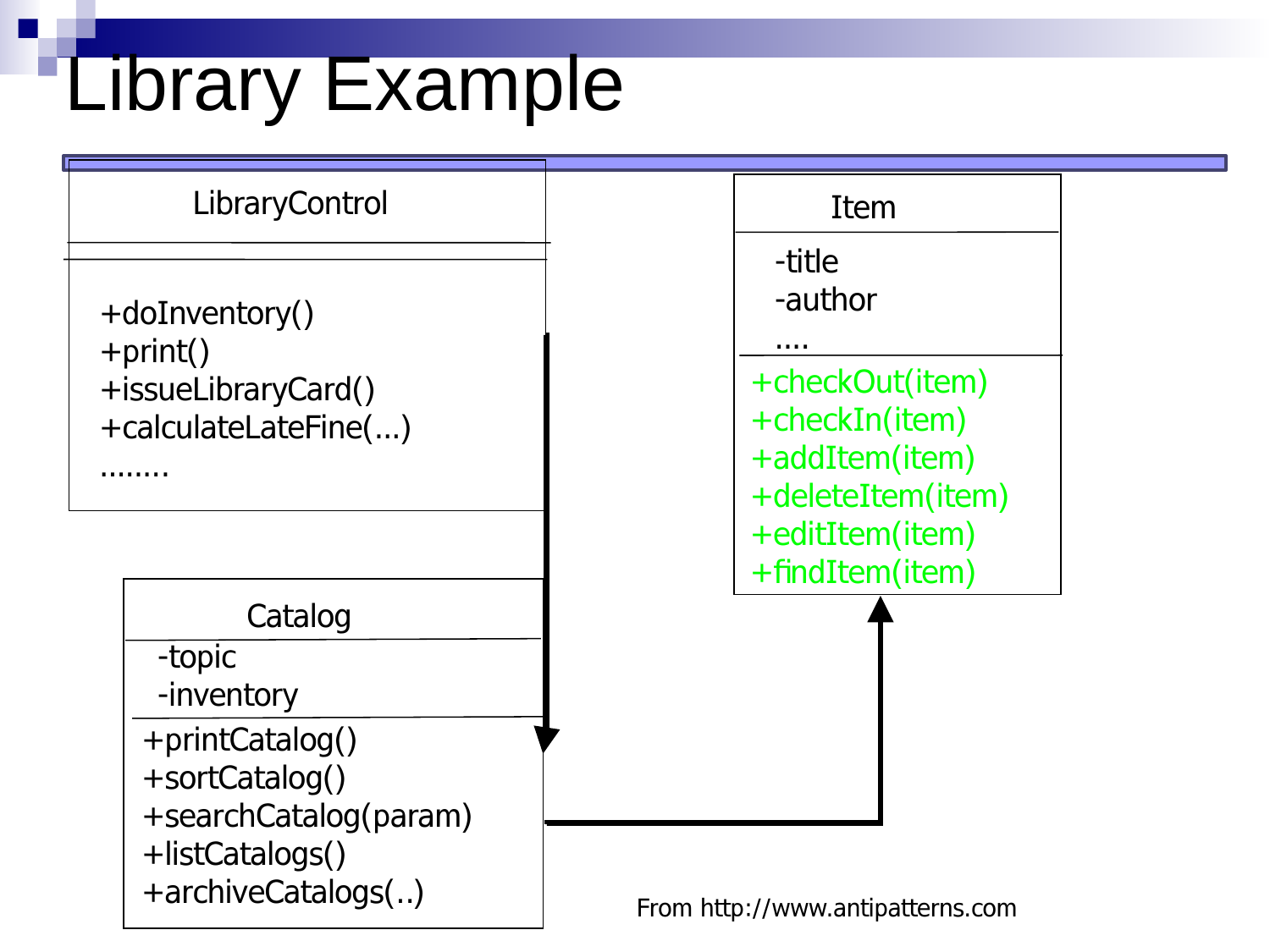

# Library Example

Item

-title
-author
….
+checkOut(item)
+checkIn(item)
+addItem(item)
+deleteItem(item)
+editItem(item)
+findItem(item)

LibraryControl

+doInventory()
+print()
+issueLibraryCard()
+calculateLateFine(…)
……..

Catalog
-topic
-inventory

+printCatalog()
+sortCatalog()
+searchCatalog(param)
+listCatalogs()
+archiveCatalogs(..)

From http://www.antipatterns.com